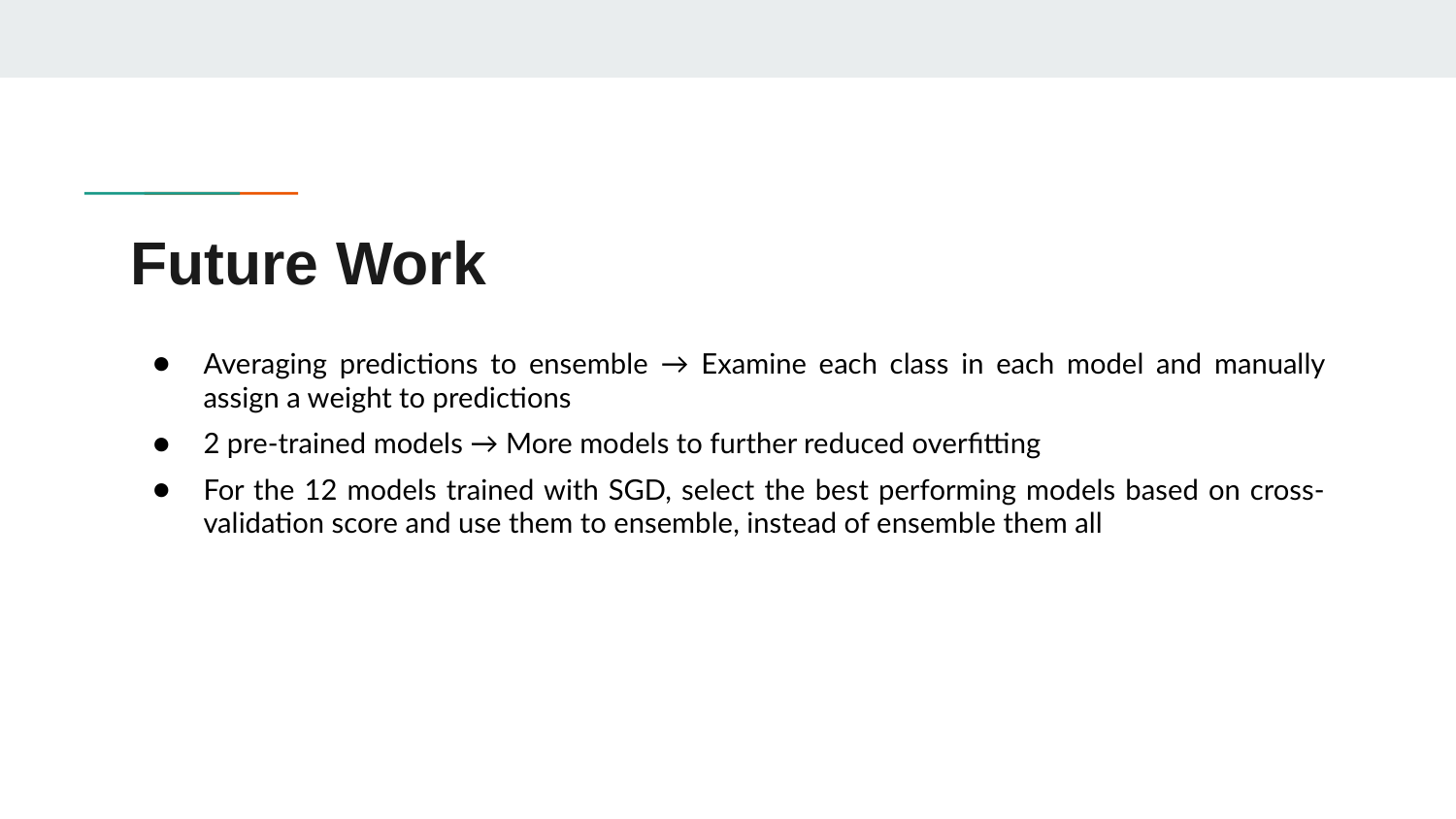

# Future Work
Averaging predictions to ensemble → Examine each class in each model and manually assign a weight to predictions
2 pre-trained models → More models to further reduced overfitting
For the 12 models trained with SGD, select the best performing models based on cross-validation score and use them to ensemble, instead of ensemble them all